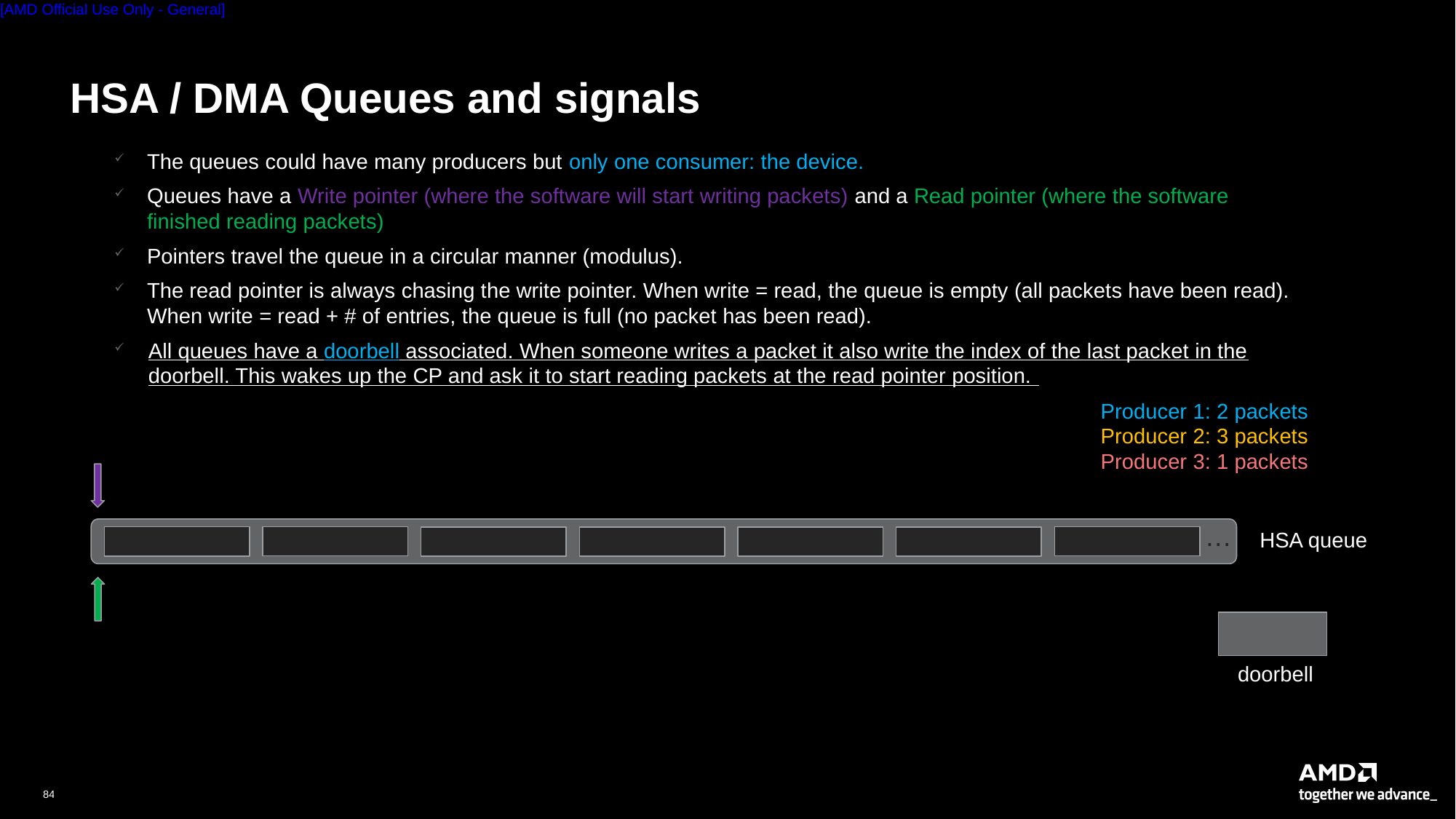

# HSA / DMA Queues and signals
The queues could have many producers but only one consumer: the device.
Queues have a Write pointer (where the software will start writing packets) and a Read pointer (where the software finished reading packets)
Pointers travel the queue in a circular manner (modulus).
The read pointer is always chasing the write pointer. When write = read, the queue is empty (all packets have been read). When write = read + # of entries, the queue is full (no packet has been read).
All queues have a doorbell associated. When someone writes a packet it also write the index of the last packet in the doorbell. This wakes up the CP and ask it to start reading packets at the read pointer position.

Producer 1: 2 packets
Producer 2: 3 packets
Producer 3: 1 packets

…

HSA queue

doorbell